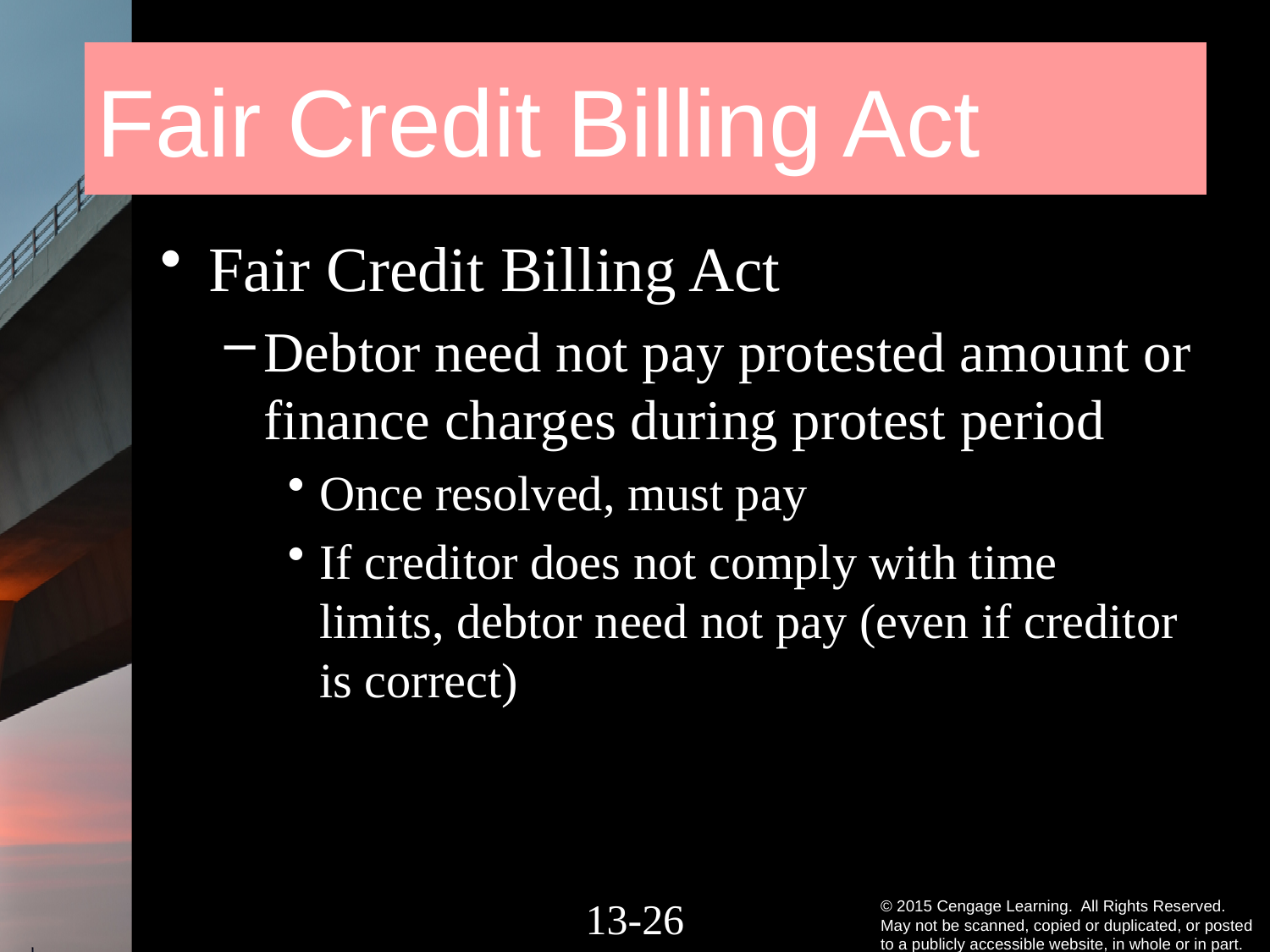

# Fair Credit Billing Act
Fair Credit Billing Act
Debtor need not pay protested amount or finance charges during protest period
Once resolved, must pay
If creditor does not comply with time limits, debtor need not pay (even if creditor is correct)
13-26